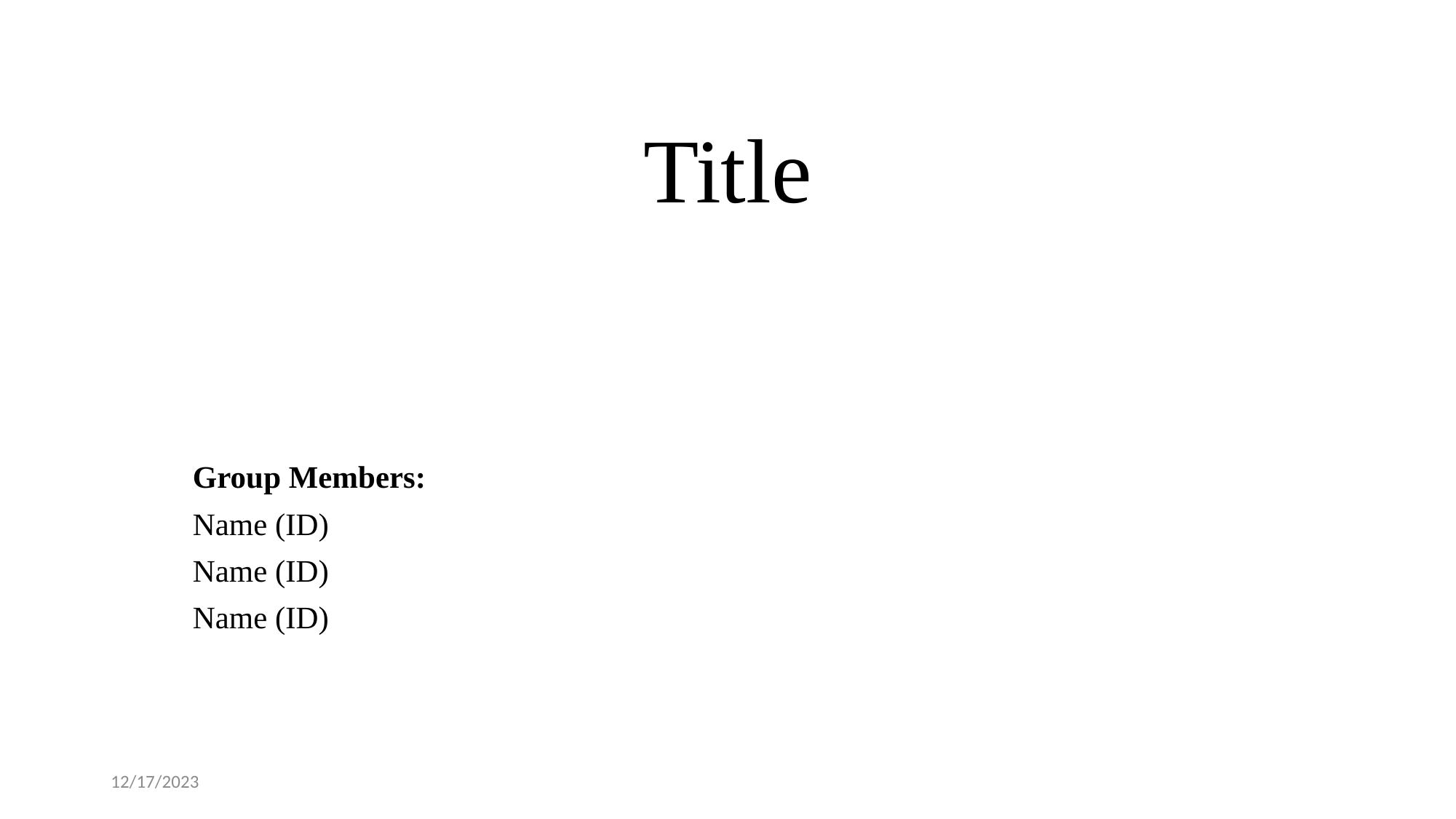

# Title
Group Members:
Name (ID)
Name (ID)
Name (ID)

12/17/2023